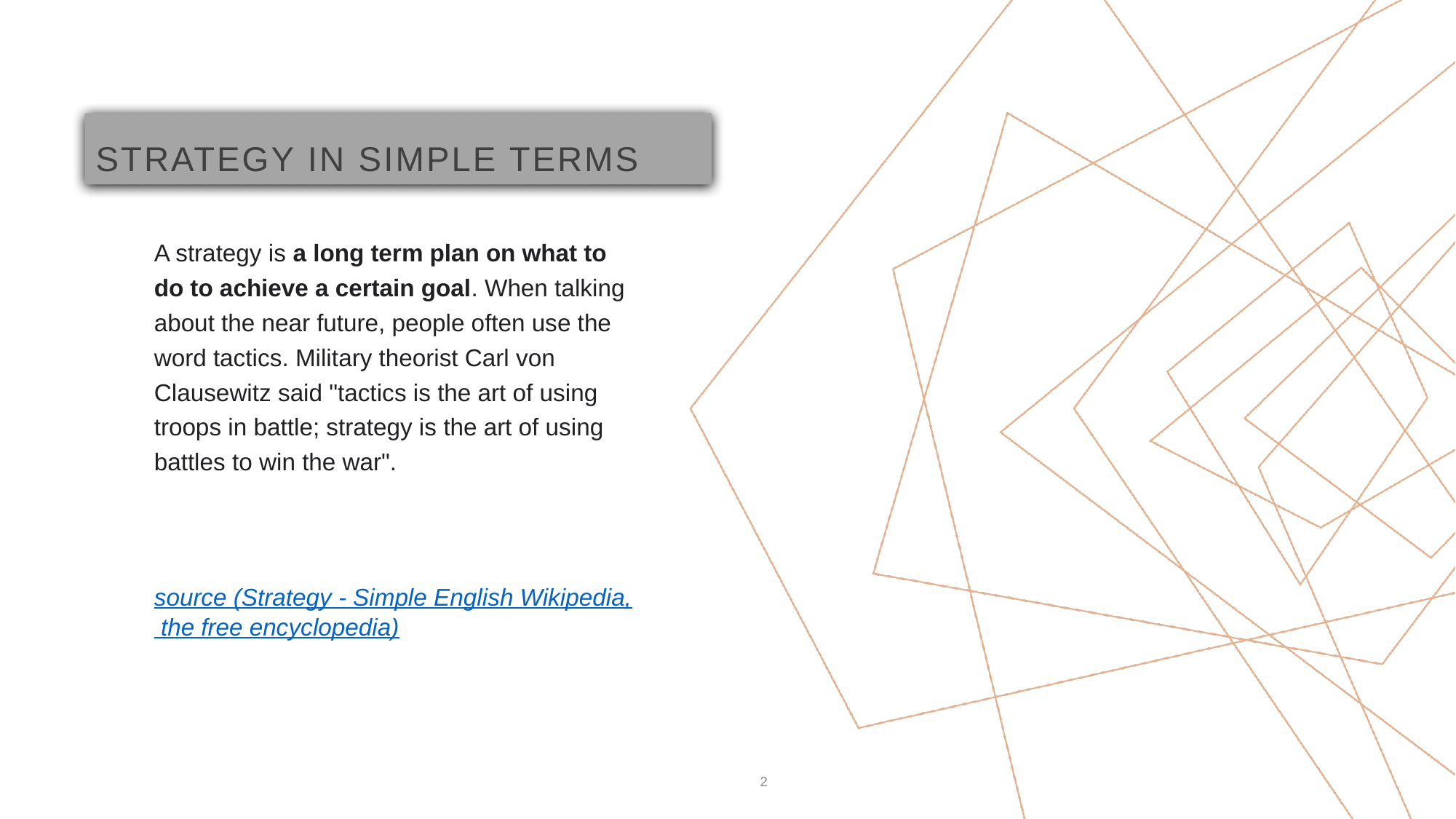

# Strategy in simple terms
A strategy is a long term plan on what to do to achieve a certain goal. When talking about the near future, people often use the word tactics. Military theorist Carl von Clausewitz said "tactics is the art of using troops in battle; strategy is the art of using battles to win the war".

source (Strategy - Simple English Wikipedia, the free encyclopedia)

2